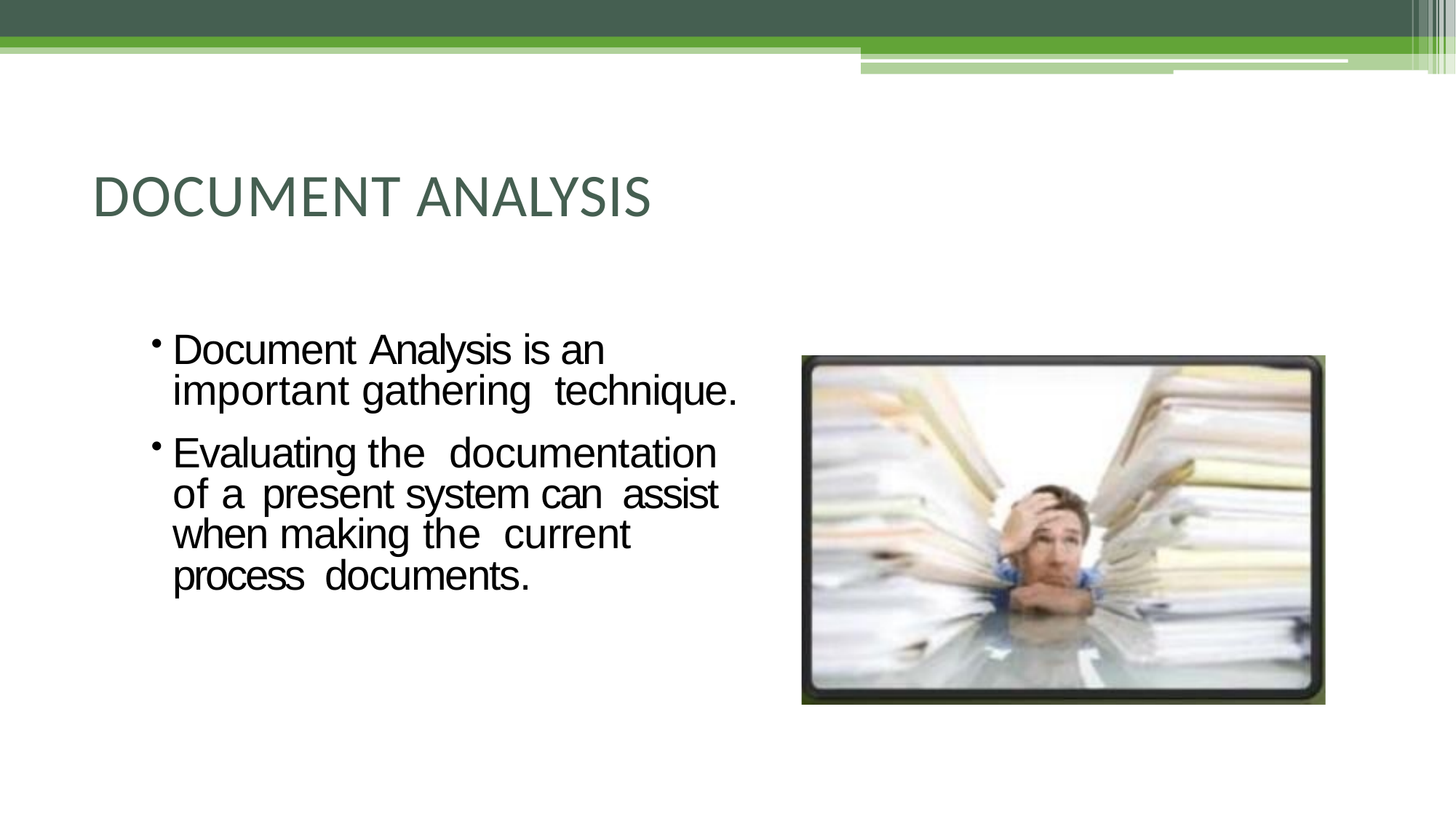

# DOCUMENT ANALYSIS
Document Analysis is an  important gathering  technique.
Evaluating the  documentation of a  present system can  assist when making the  current process  documents.